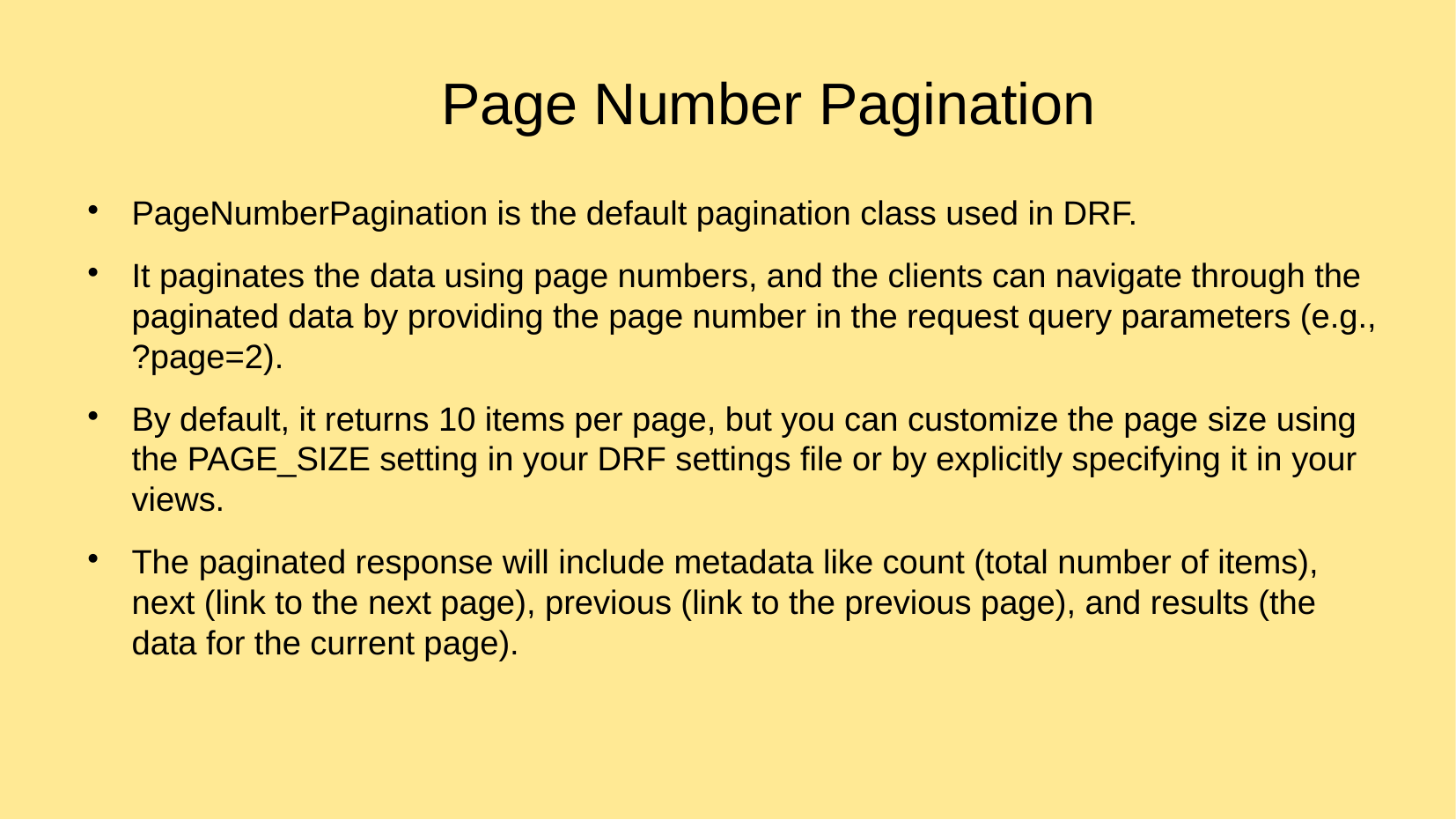

# Page Number Pagination
PageNumberPagination is the default pagination class used in DRF.
It paginates the data using page numbers, and the clients can navigate through the paginated data by providing the page number in the request query parameters (e.g., ?page=2).
By default, it returns 10 items per page, but you can customize the page size using the PAGE_SIZE setting in your DRF settings file or by explicitly specifying it in your views.
The paginated response will include metadata like count (total number of items), next (link to the next page), previous (link to the previous page), and results (the data for the current page).